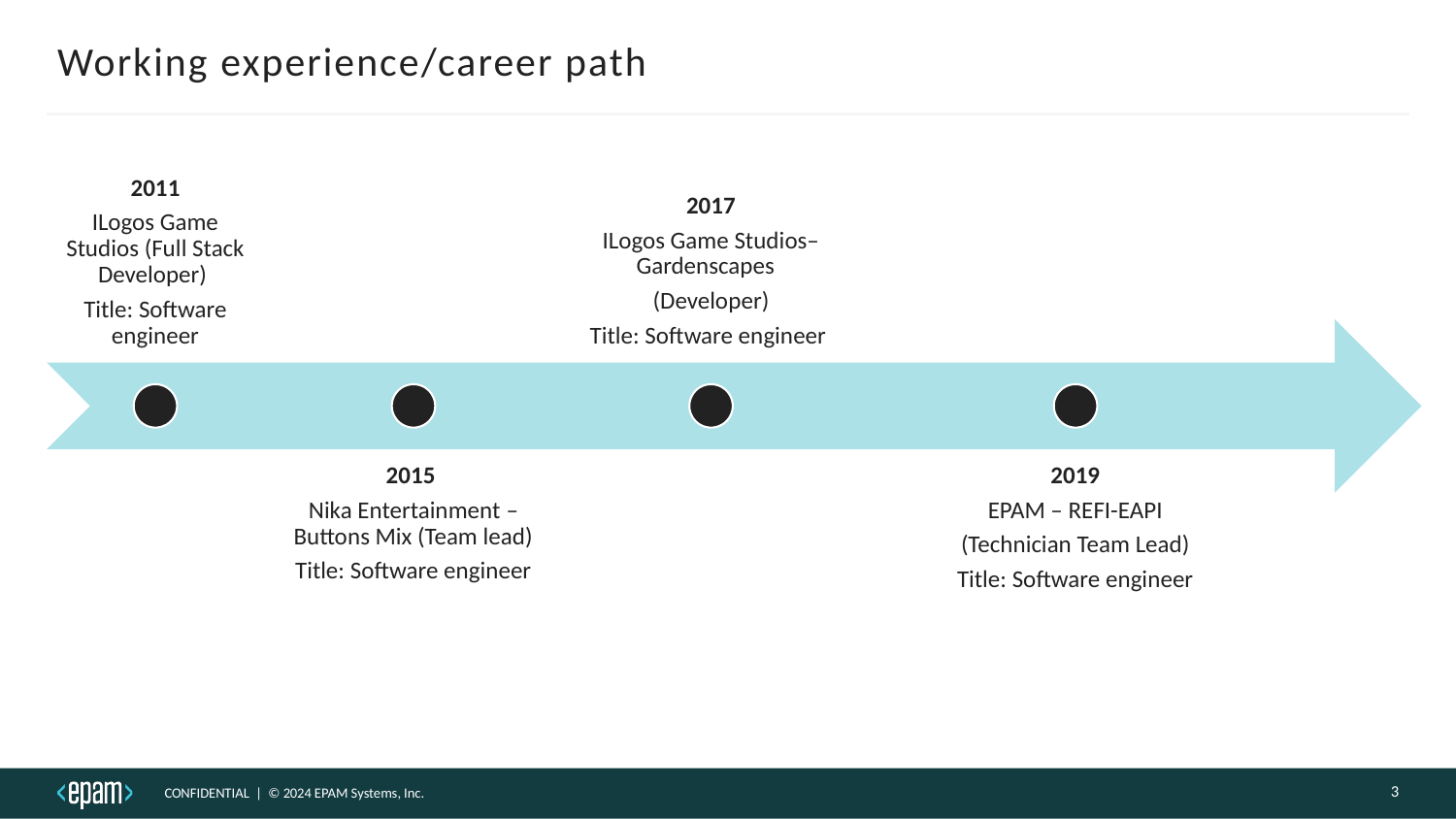

# Working experience/career path
2011
ILogos Game Studios (Full Stack Developer)
Title: Software engineer
2015
Nika Entertainment – Buttons Mix (Team lead)
Title: Software engineer
2017
ILogos Game Studios–Gardenscapes
(Developer)
Title: Software engineer
2019
EPAM – REFI-EAPI
(Technician Team Lead)
Title: Software engineer

3